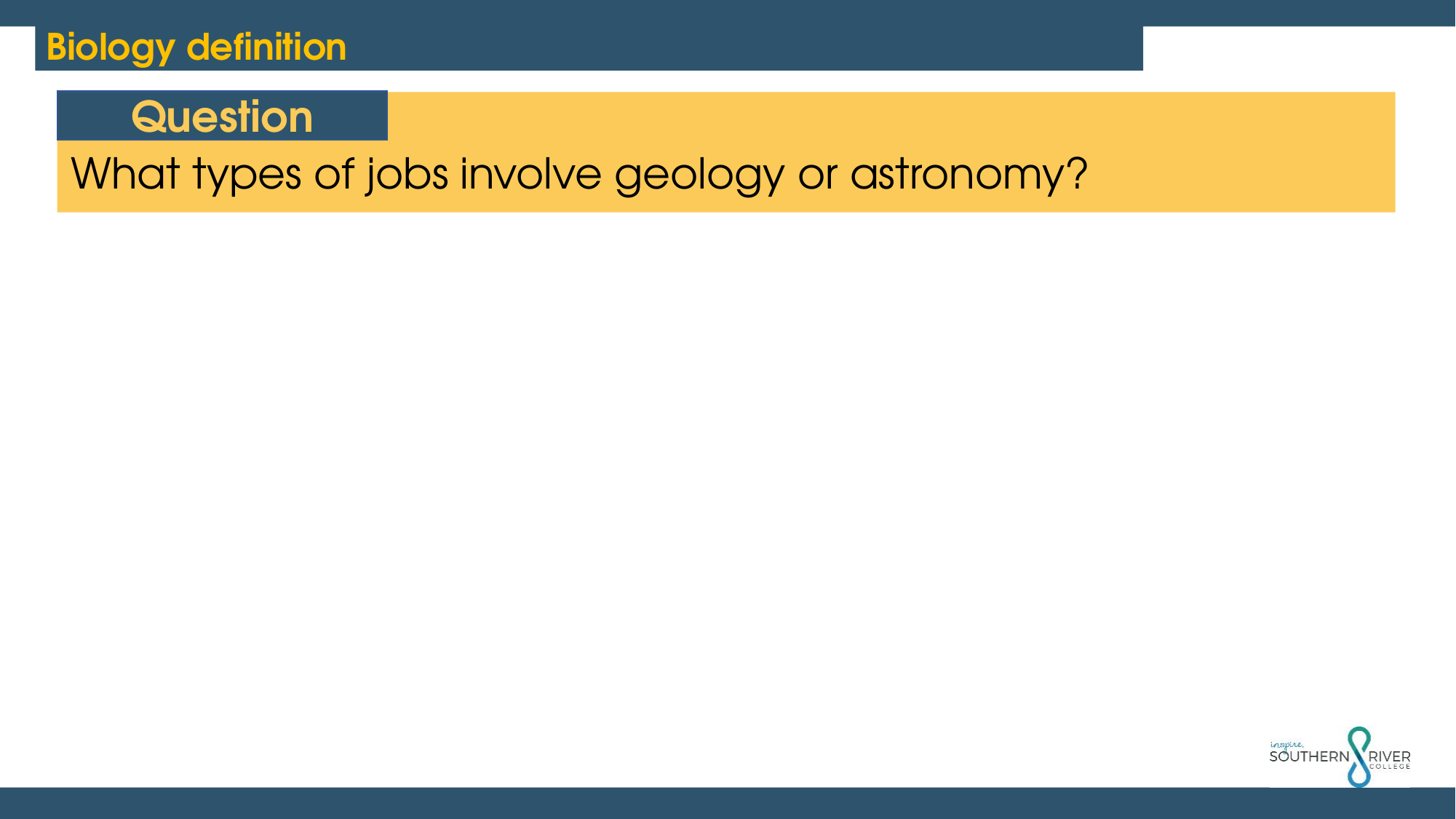

Biology definition
Question

What types of jobs involve geology or astronomy?